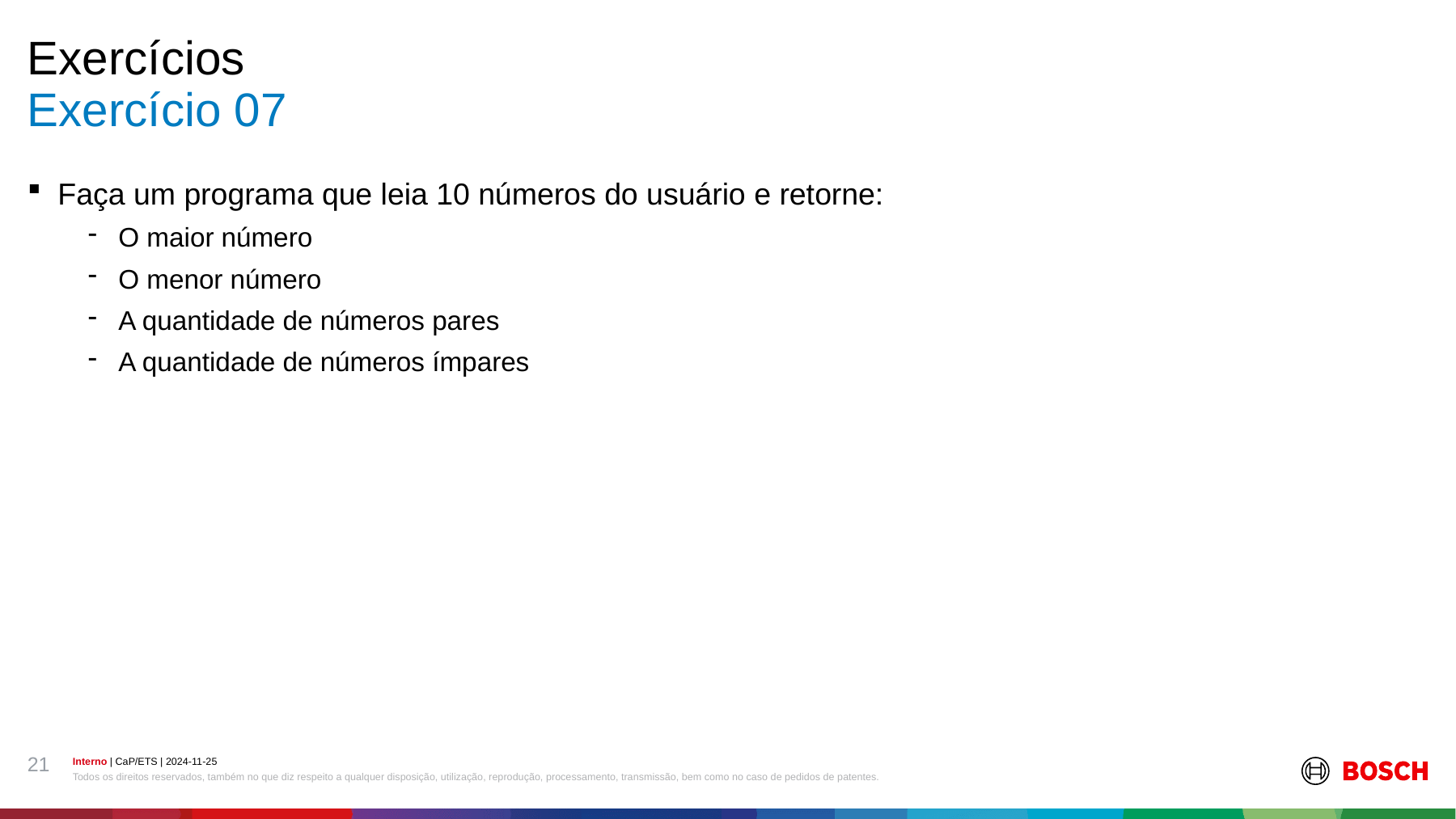

Exercícios
# Exercício 07
Faça um programa que leia 10 números do usuário e retorne:
O maior número
O menor número
A quantidade de números pares
A quantidade de números ímpares
21